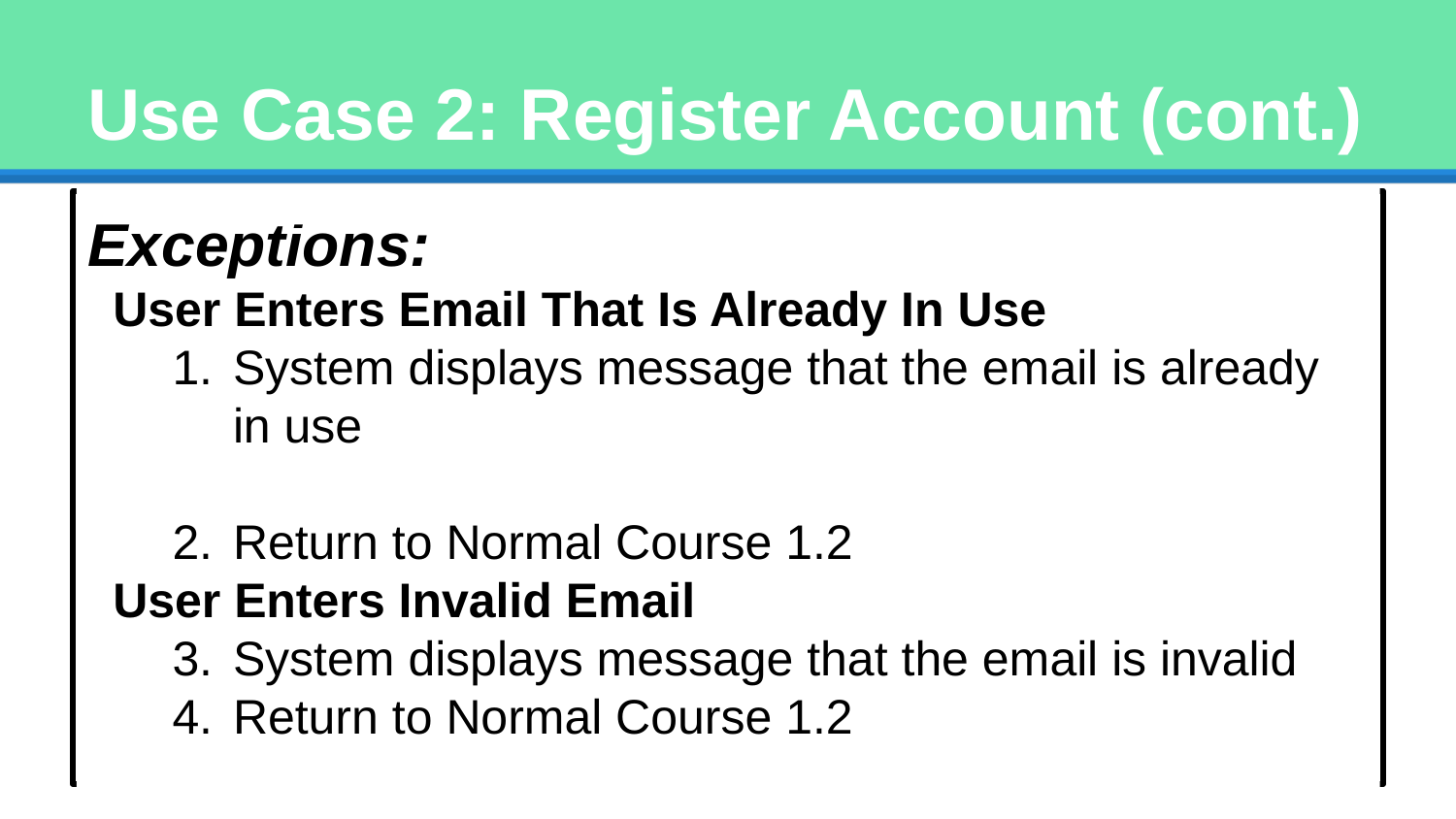

# Use Case 2: Register Account (cont.)

Exceptions:
 User Enters Email That Is Already In Use
System displays message that the email is already in use
Return to Normal Course 1.2
 User Enters Invalid Email
System displays message that the email is invalid
Return to Normal Course 1.2